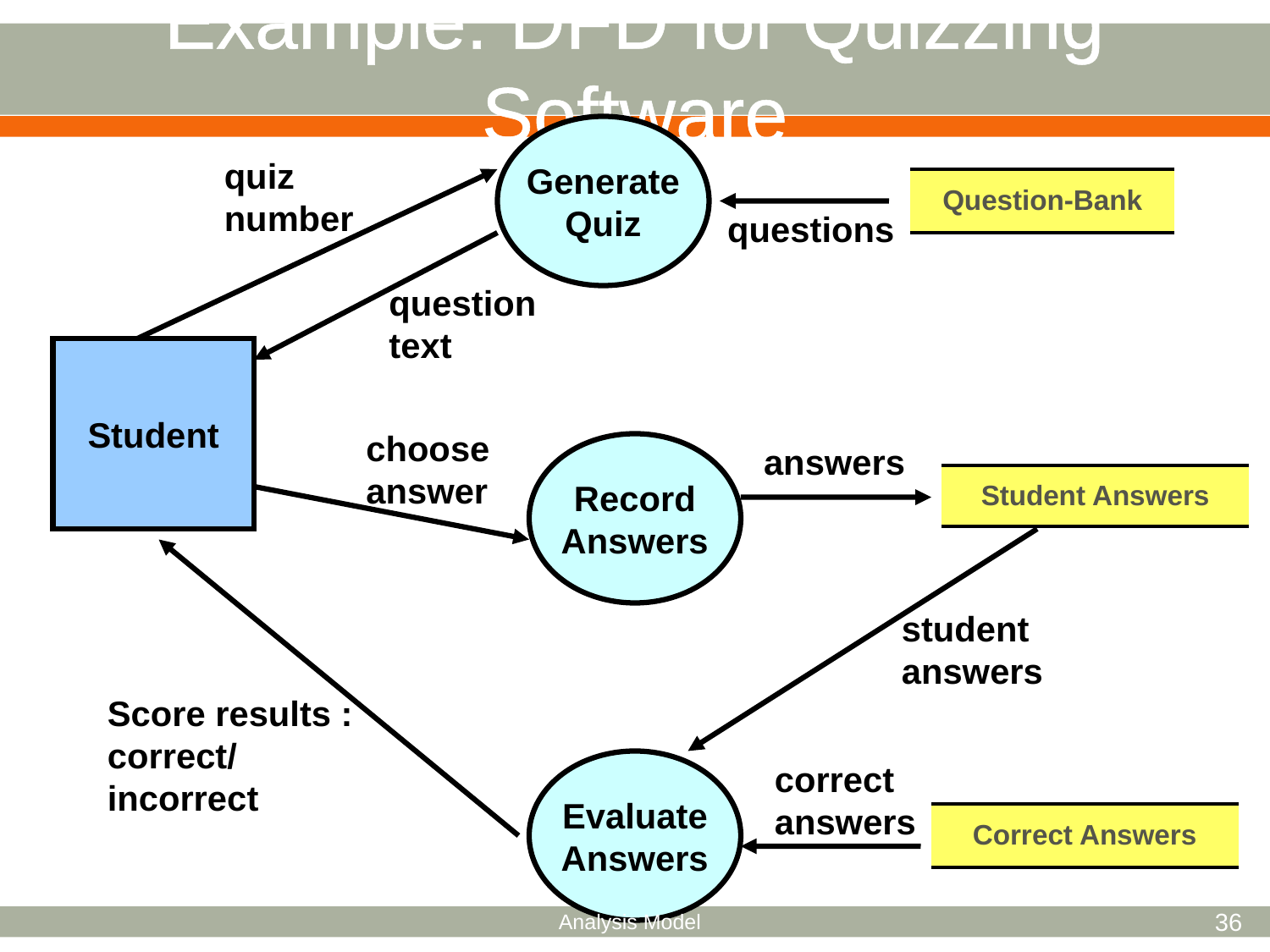

Example: DFD for Quizzing Software
Generate
Quiz
quiz
number

| Question-Bank |
| --- |
questions

question
text
Student
choose
answer
answers
Record
Answers
| Student Answers |
| --- |

student
answers
Score results :
correct/
incorrect
correct
answers
Evaluate
Answers
| Correct Answers |
| --- |

Analysis Model
36